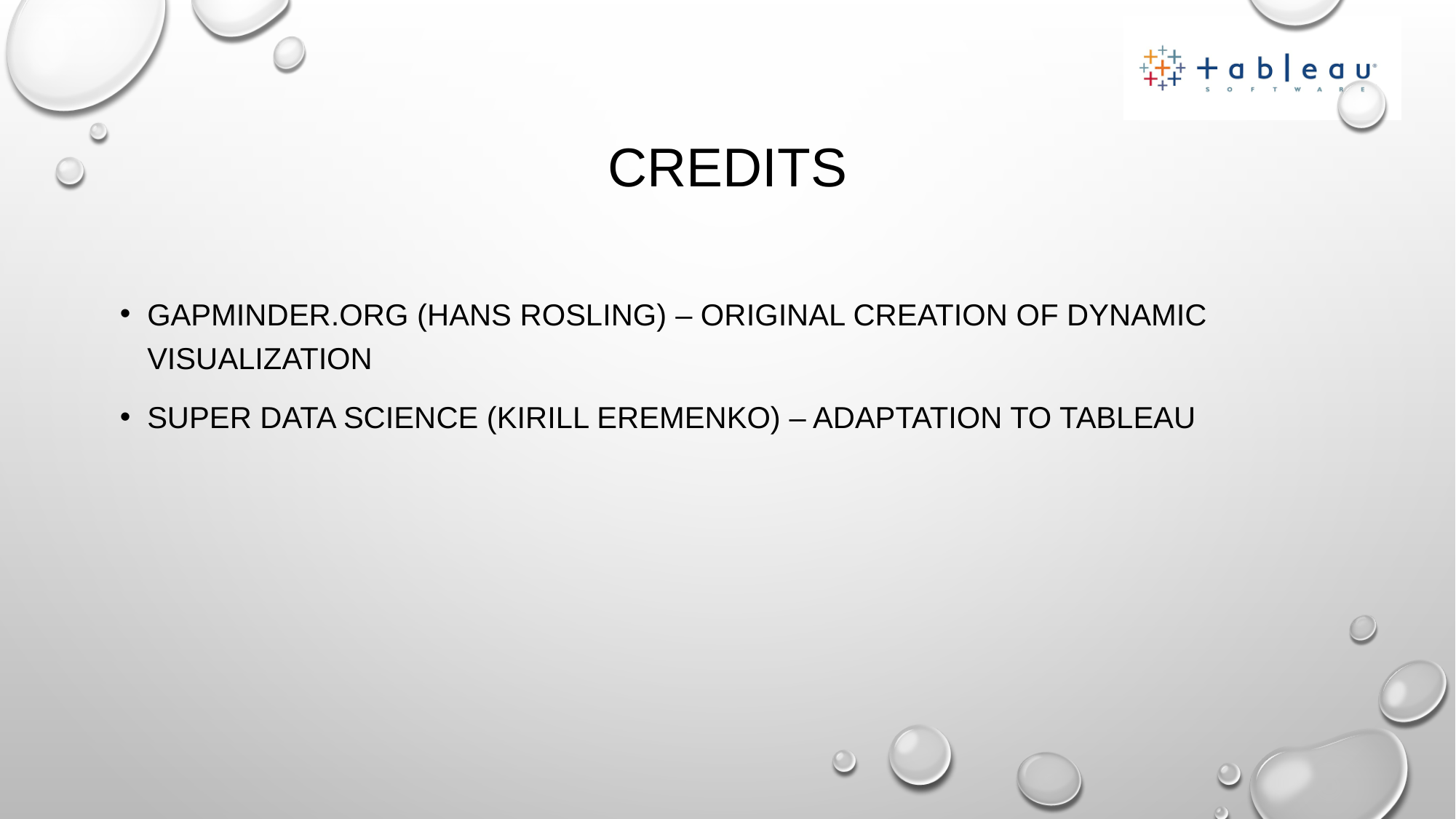

# Credits
Gapminder.org (Hans Rosling) – Original creation of dynamic visualization
Super Data Science (Kirill Eremenko) – Adaptation to Tableau